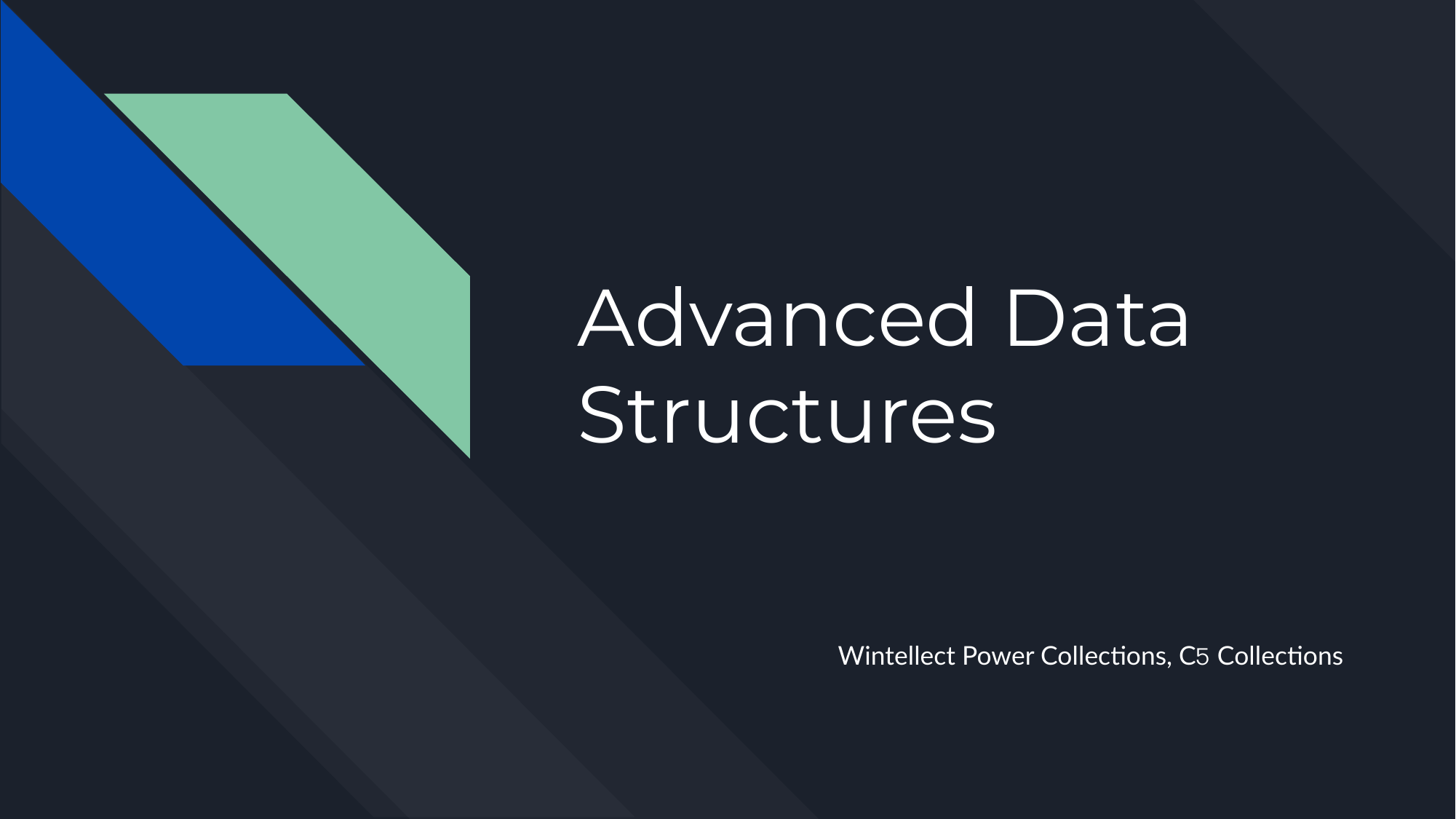

# Advanced Data Structures
Wintellect Power Collections, C5 Collections